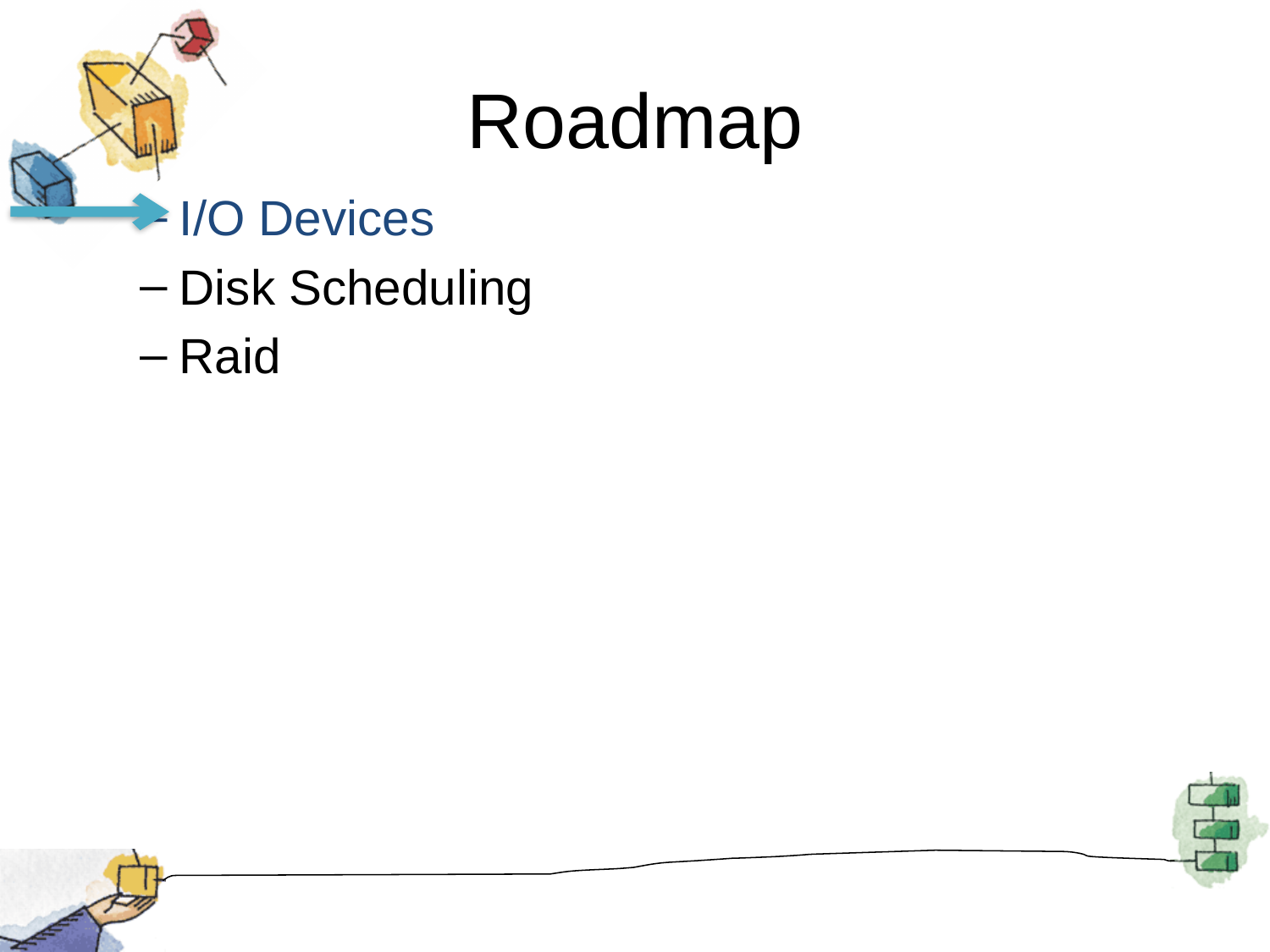

# Roadmap
I/O Devices
Disk Scheduling
Raid